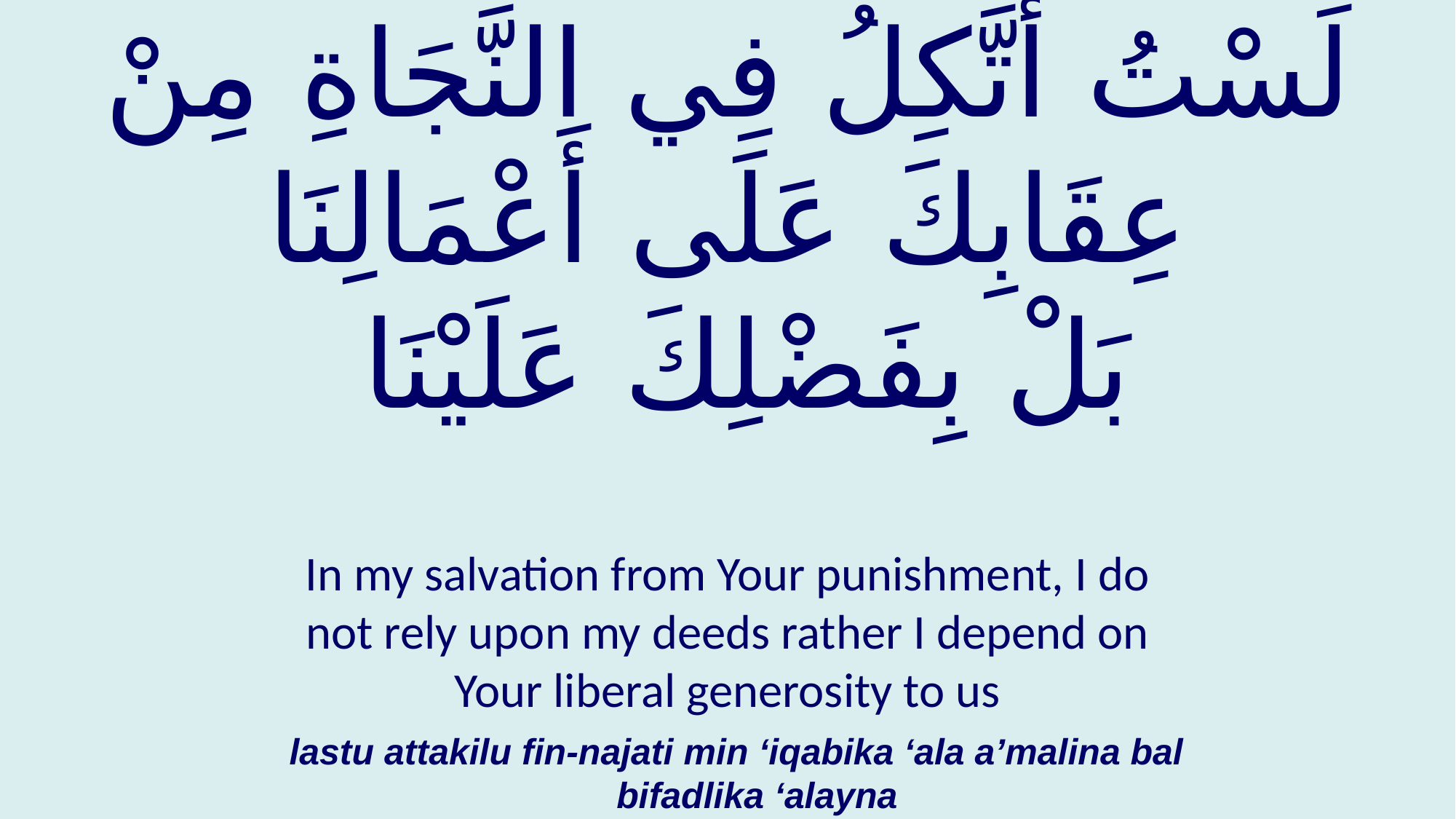

# لَسْتُ أَتَّكِلُ فِي النَّجَاةِ مِنْ عِقَابِكَ عَلَى أَعْمَالِنَا بَلْ بِفَضْلِكَ عَلَيْنَا
In my salvation from Your punishment, I do not rely upon my deeds rather I depend on Your liberal generosity to us
lastu attakilu fin-najati min ‘iqabika ‘ala a’malina bal bifadlika ‘alayna